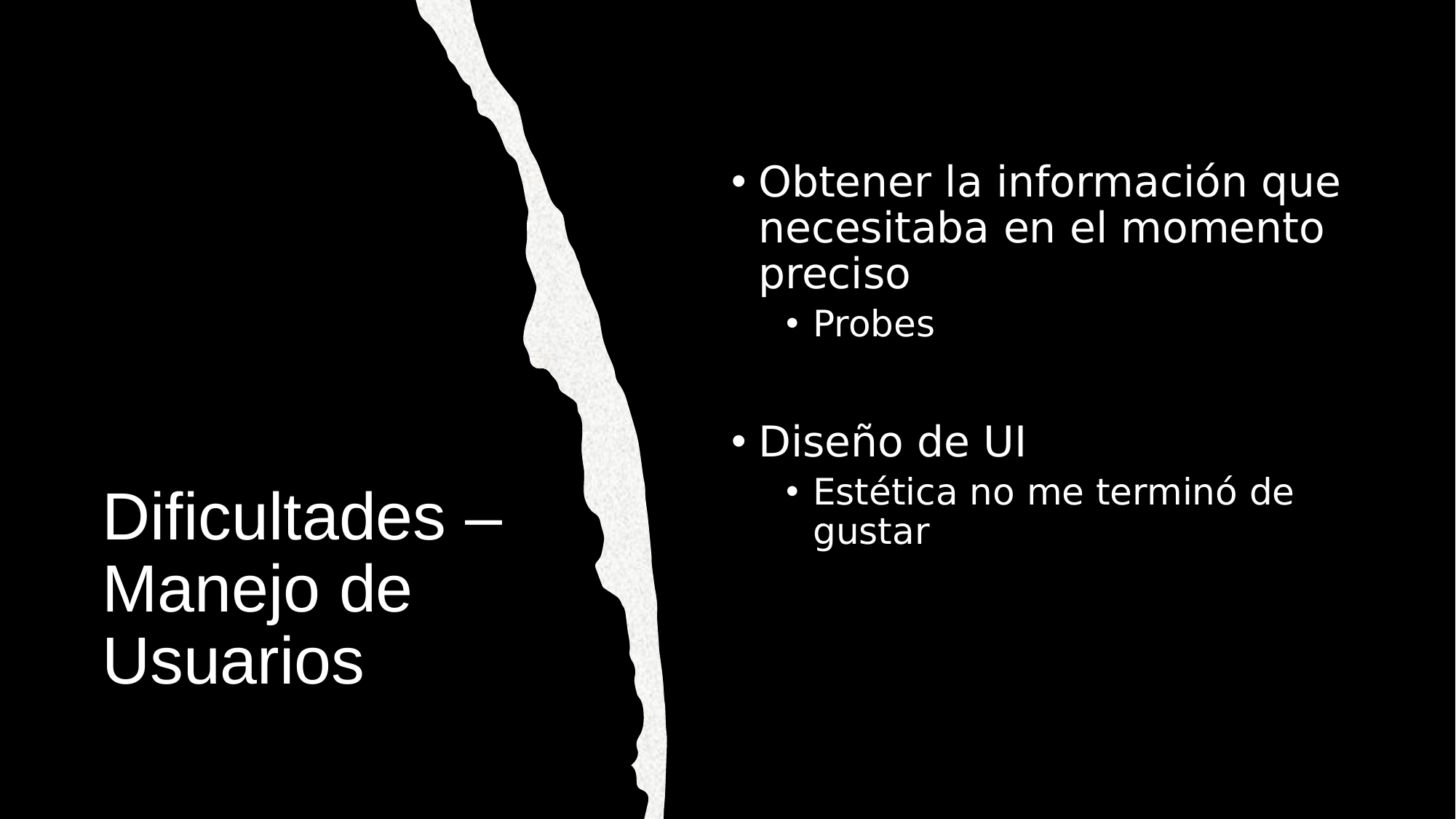

Obtener la información que necesitaba en el momento preciso
Probes

Diseño de UI
Estética no me terminó de gustar

# Dificultades – Manejo de Usuarios